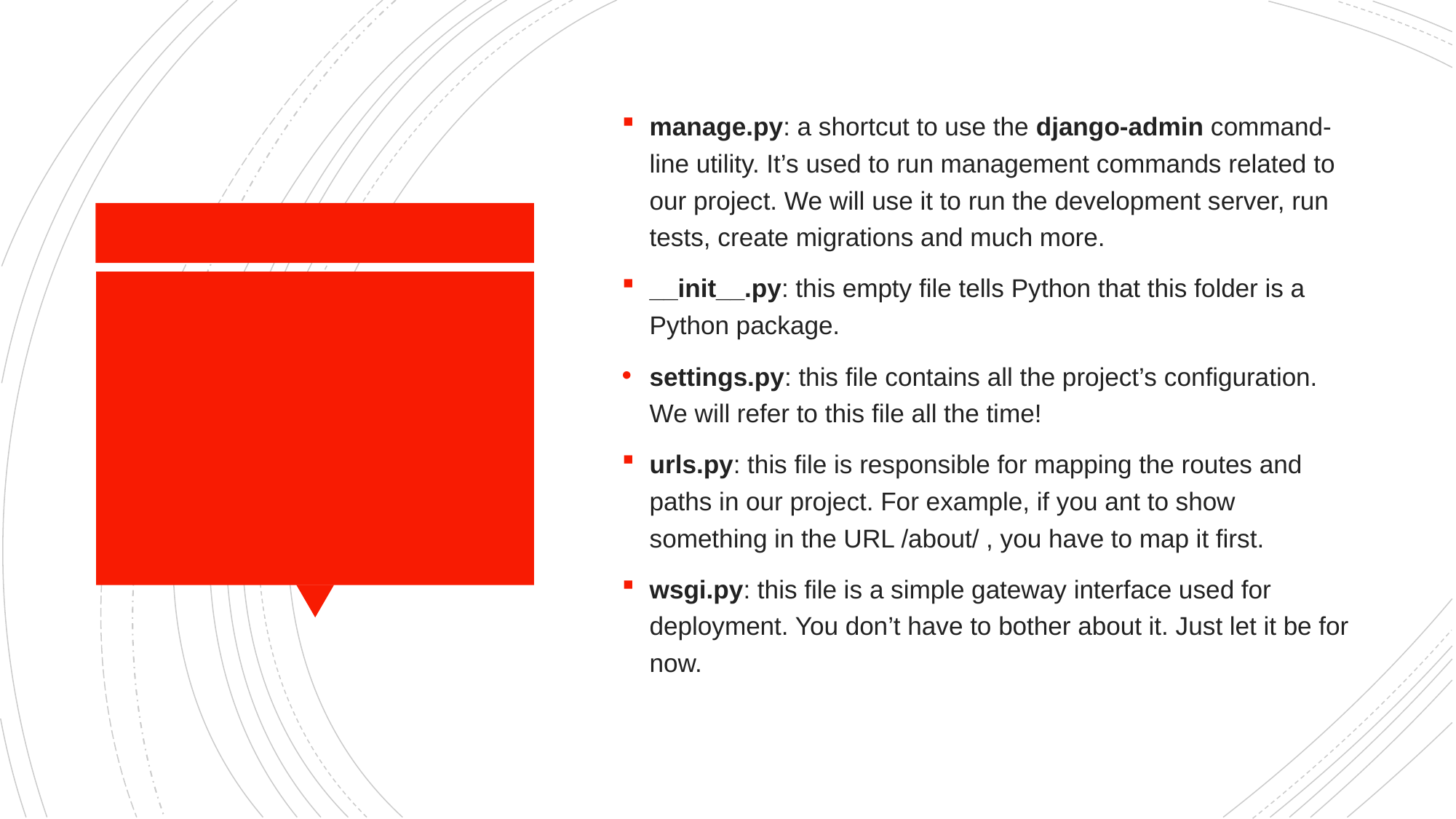

manage.py: a shortcut to use the django-admin command-line utility. It’s used to run management commands related to our project. We will use it to run the development server, run tests, create migrations and much more.
__init__.py: this empty file tells Python that this folder is a Python package.
settings.py: this file contains all the project’s configuration. We will refer to this file all the time!
urls.py: this file is responsible for mapping the routes and paths in our project. For example, if you ant to show something in the URL /about/ , you have to map it first.
wsgi.py: this file is a simple gateway interface used for deployment. You don’t have to bother about it. Just let it be for now.
#